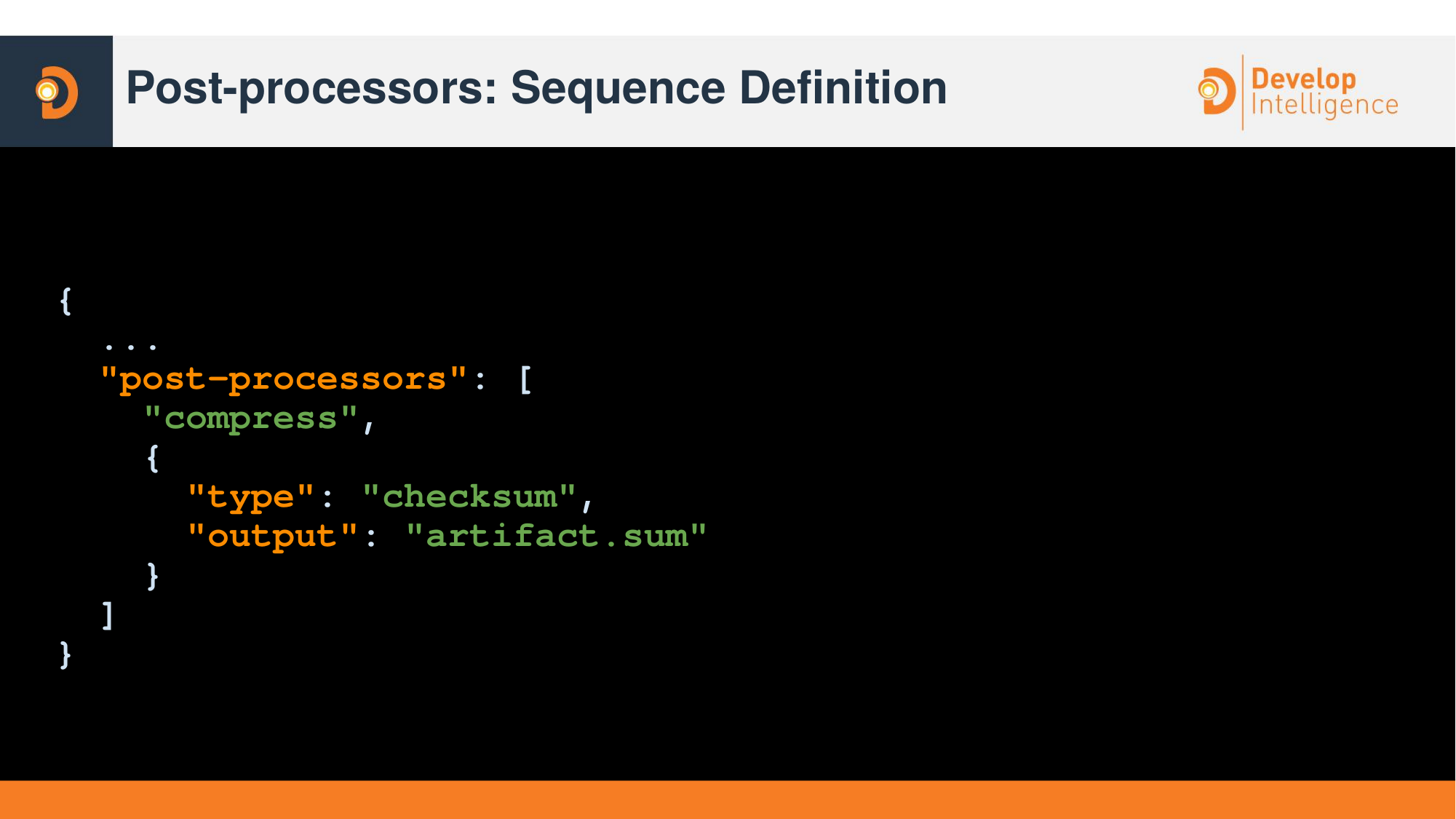

# Post-processors: Sequence Definition

{
  ...
  "post-processors": [
    "compress",
    {
      "type": "checksum",
      "output": "artifact.sum"
    }
  ]
}

45